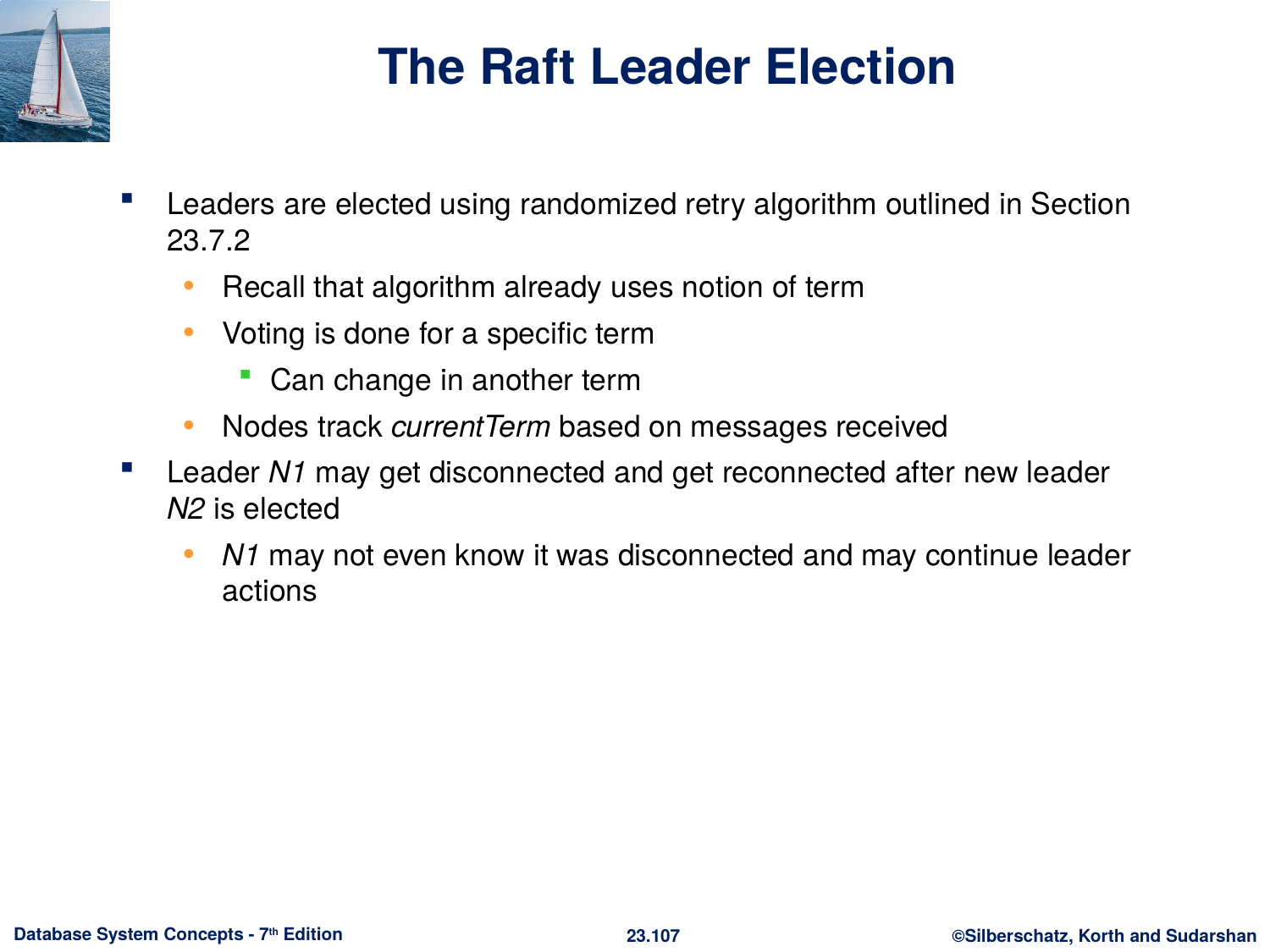

# The Raft Leader Election
Leaders are elected using randomized retry algorithm outlined in Section 23.7.2
Recall that algorithm already uses notion of term
Voting is done for a specific term
Can change in another term
Nodes track currentTerm based on messages received
Leader N1 may get disconnected and get reconnected after new leader N2 is elected
N1 may not even know it was disconnected and may continue leader actions